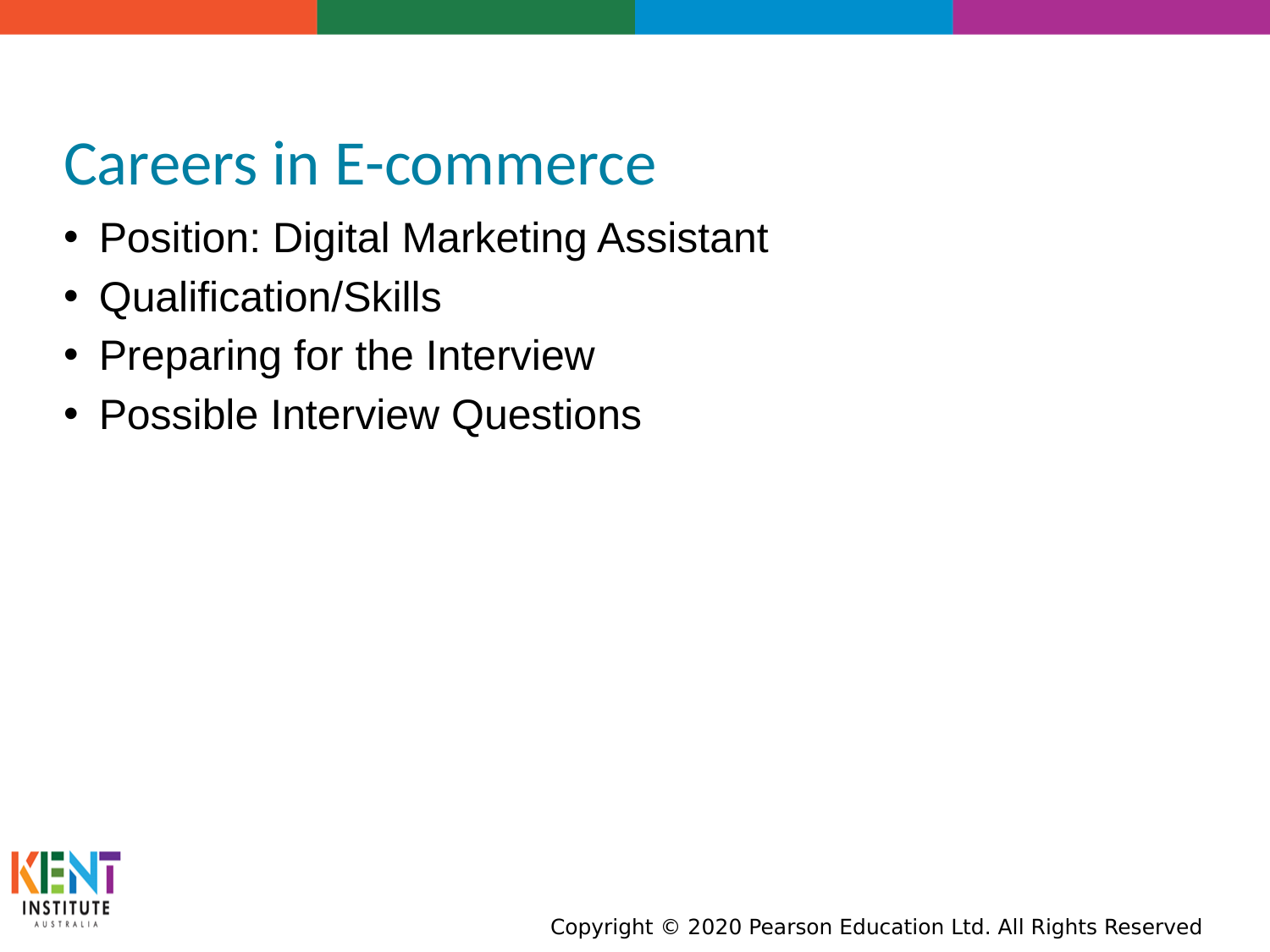

# Careers in E-commerce
Position: Digital Marketing Assistant
Qualification/Skills
Preparing for the Interview
Possible Interview Questions